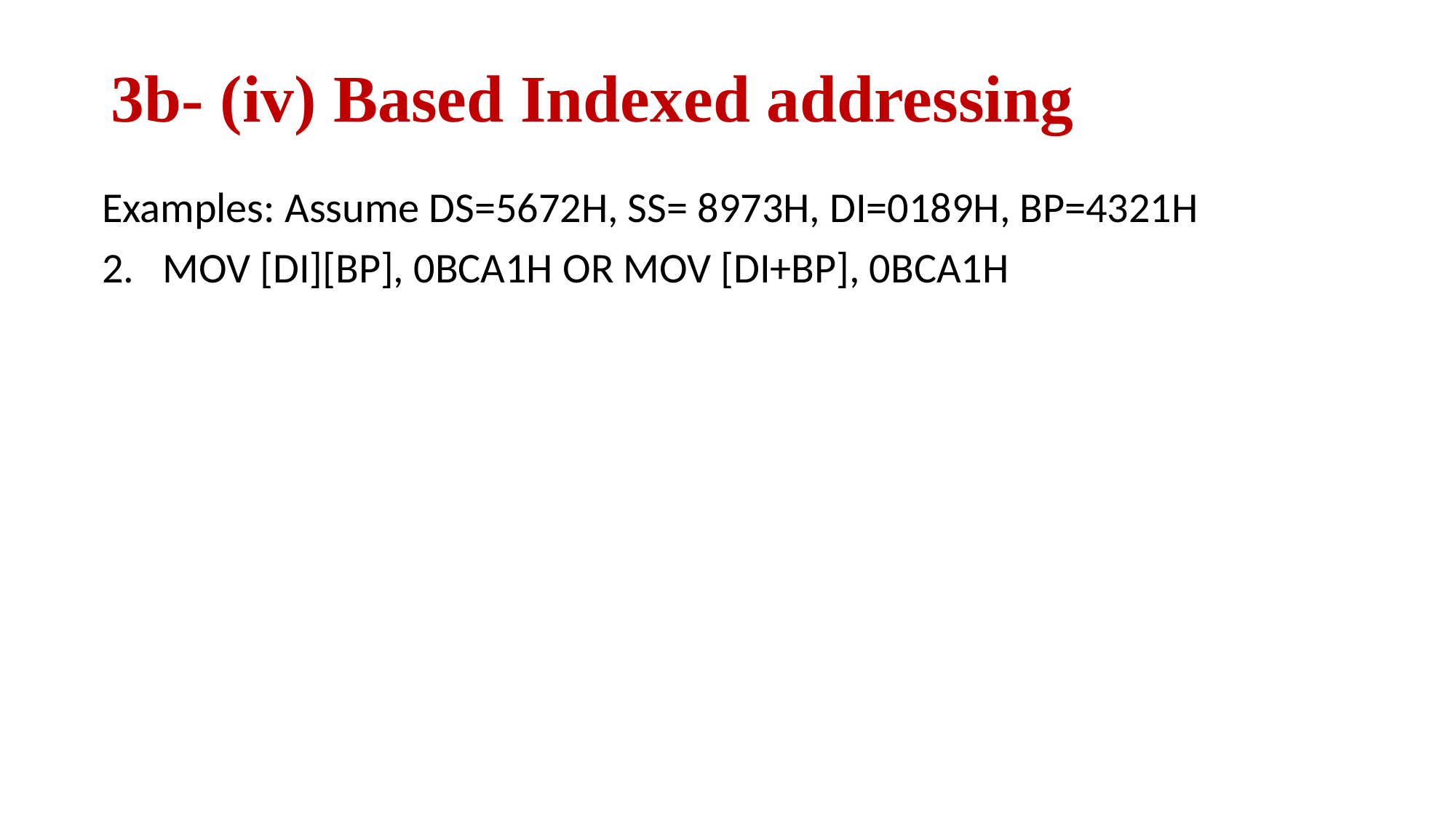

# 3b- (iv) Based Indexed addressing
Examples: Assume DS=5672H, SS= 8973H, DI=0189H, BP=4321H
2.   MOV [DI][BP], 0BCA1H OR MOV [DI+BP], 0BCA1H